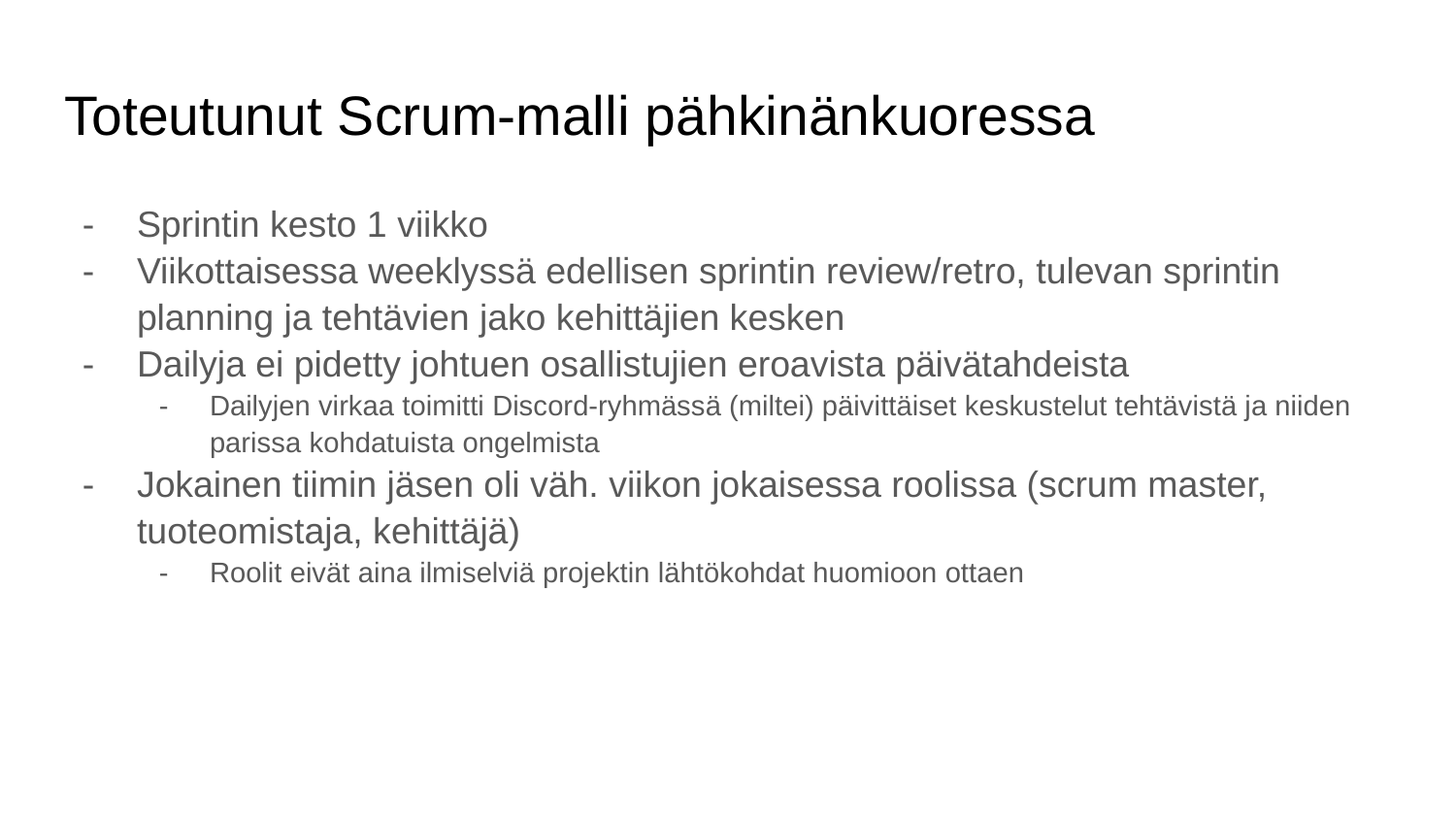

# Toteutunut Scrum-malli pähkinänkuoressa
Sprintin kesto 1 viikko
Viikottaisessa weeklyssä edellisen sprintin review/retro, tulevan sprintin planning ja tehtävien jako kehittäjien kesken
Dailyja ei pidetty johtuen osallistujien eroavista päivätahdeista
Dailyjen virkaa toimitti Discord-ryhmässä (miltei) päivittäiset keskustelut tehtävistä ja niiden parissa kohdatuista ongelmista
Jokainen tiimin jäsen oli väh. viikon jokaisessa roolissa (scrum master, tuoteomistaja, kehittäjä)
Roolit eivät aina ilmiselviä projektin lähtökohdat huomioon ottaen